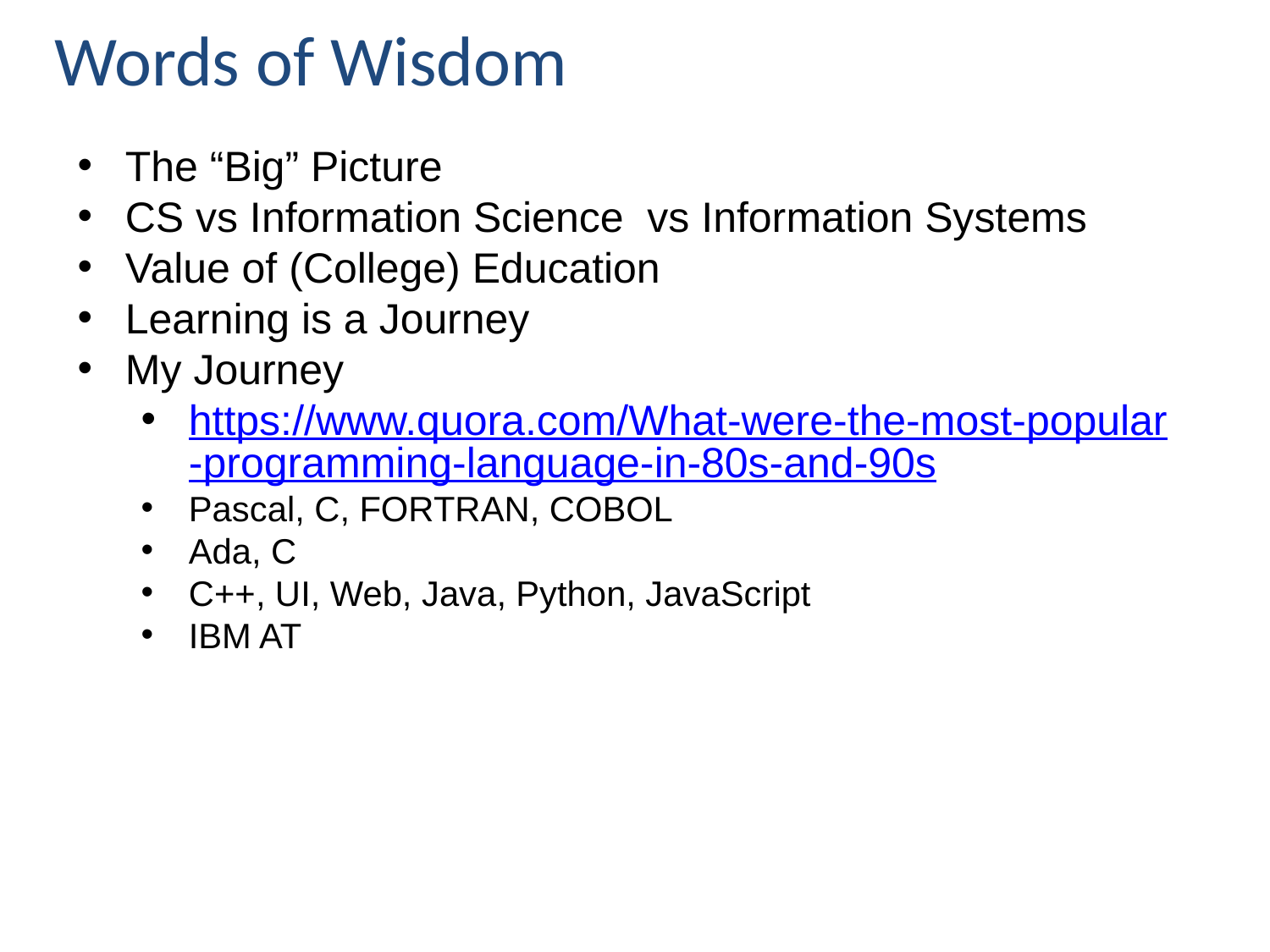

Words of Wisdom
The “Big” Picture
CS vs Information Science  vs Information Systems
Value of (College) Education
Learning is a Journey
My Journey
https://www.quora.com/What-were-the-most-popular-programming-language-in-80s-and-90s
Pascal, C, FORTRAN, COBOL
Ada, C
C++, UI, Web, Java, Python, JavaScript
IBM AT